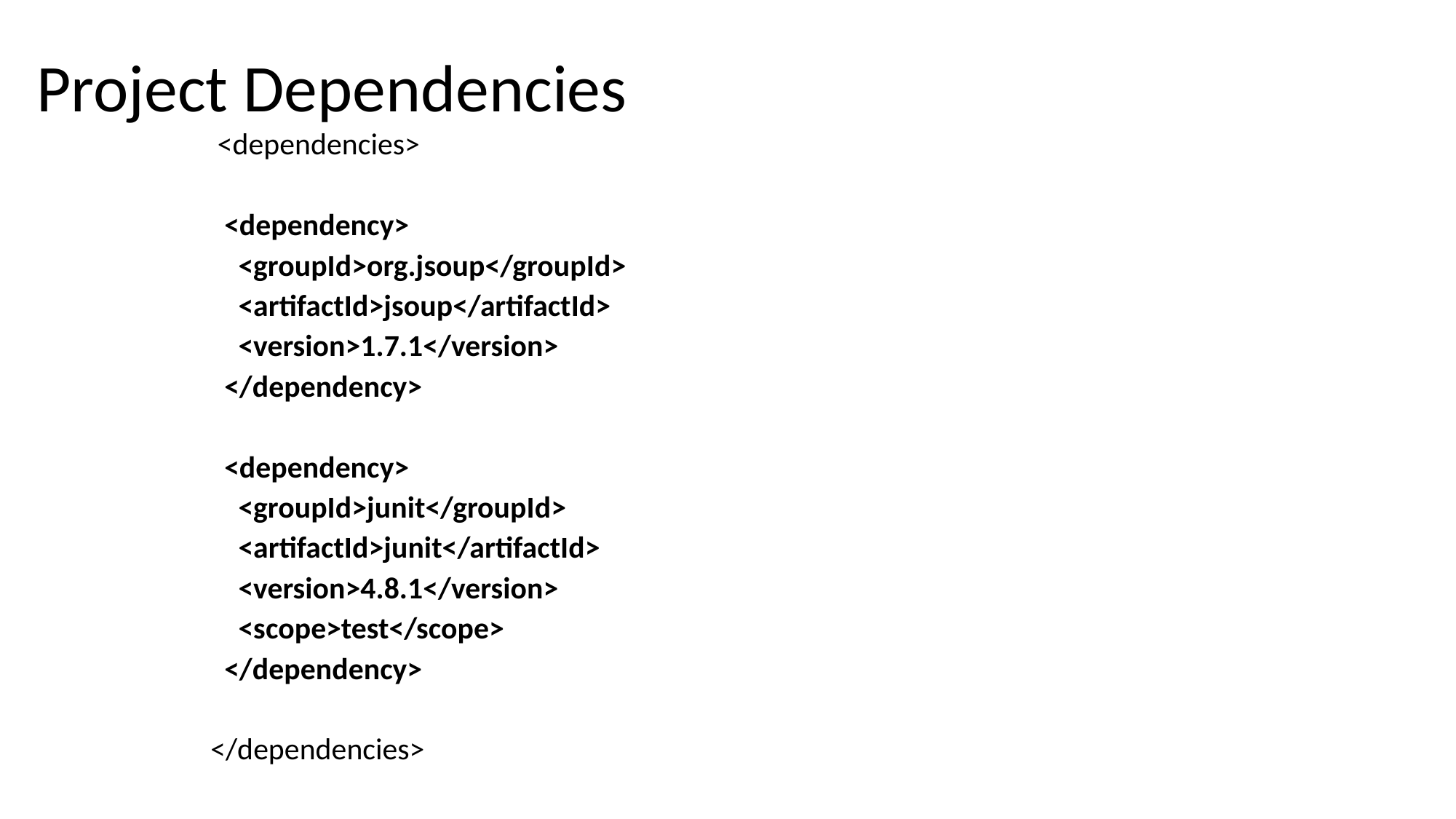

# Project Dependencies
       <dependencies>

        <dependency>
          <groupId>org.jsoup</groupId>
          <artifactId>jsoup</artifactId>
          <version>1.7.1</version>
        </dependency>

        <dependency>
          <groupId>junit</groupId>
          <artifactId>junit</artifactId>
          <version>4.8.1</version>
          <scope>test</scope>
        </dependency>

      </dependencies>